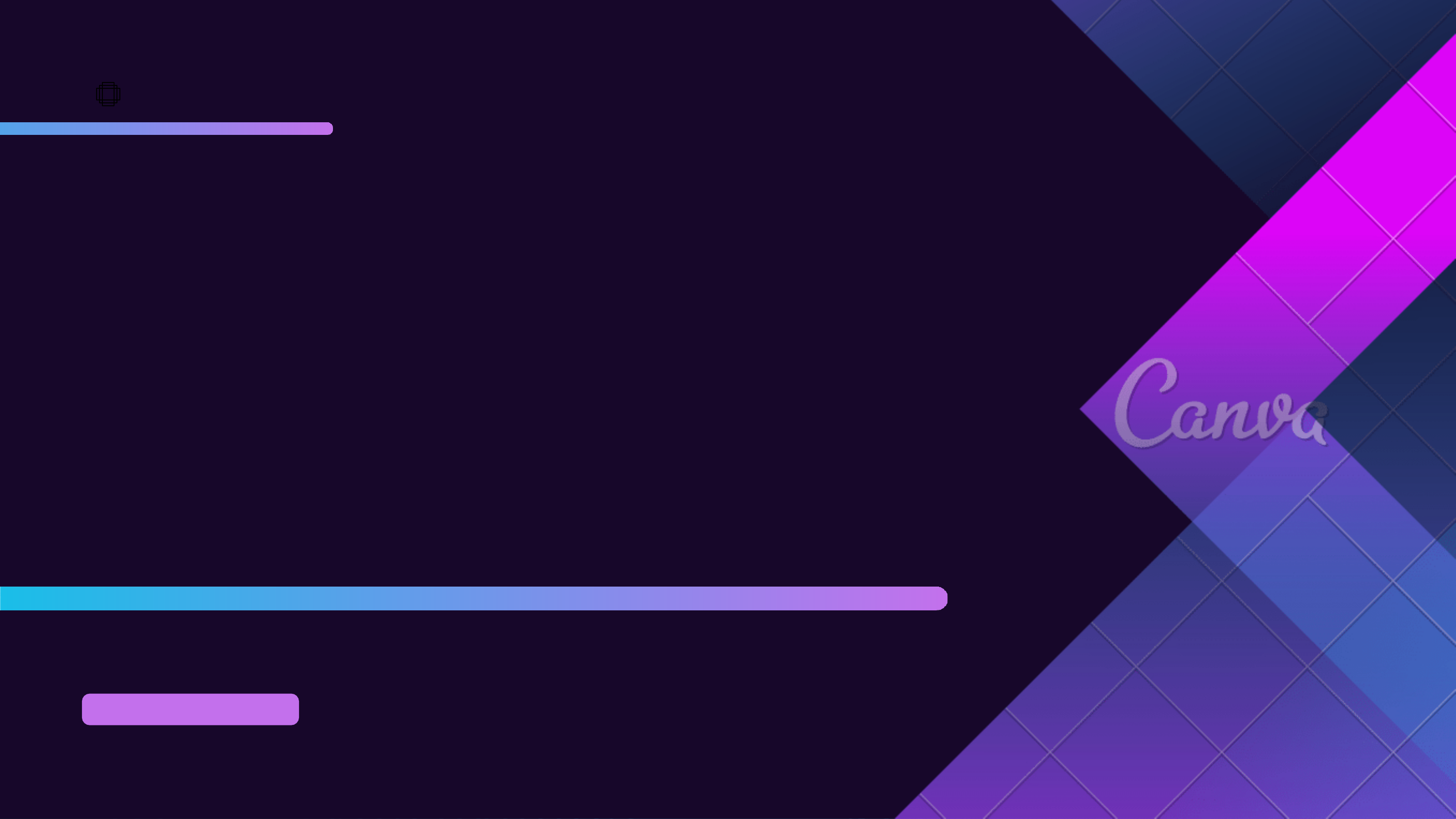

NHÓM 3

# M Ạ N G
MÁY TÍNH